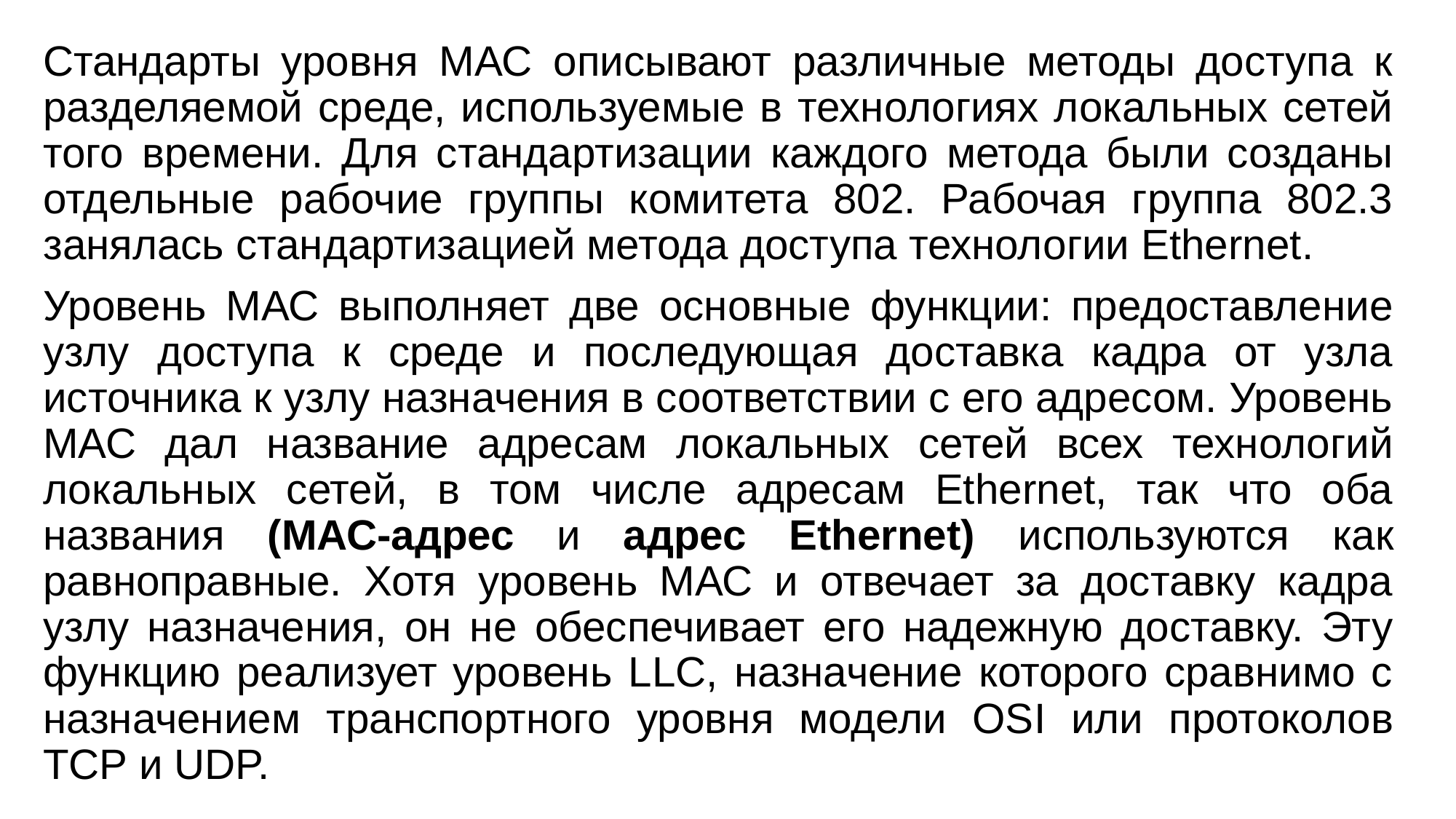

Стандарты уровня МАС описывают различные методы доступа к разделяемой среде, используемые в технологиях локальных сетей того времени. Для стандартизации каждого метода были созданы отдельные рабочие группы комитета 802. Рабочая группа 802.3 занялась стандартизацией метода доступа технологии Ethernet.
Уровень МАС выполняет две основные функции: предоставление узлу доступа к среде и последующая доставка кадра от узла источника к узлу назначения в соответствии с его адресом. Уровень МАС дал название адресам локальных сетей всех технологий локальных сетей, в том числе адресам Ethernet, так что оба названия (МАС-адрес и адрес Ethernet) используются как равноправные. Хотя уровень МАС и отвечает за доставку кадра узлу назначения, он не обеспечивает его надежную доставку. Эту функцию реализует уровень LLC, назначение которого сравнимо с назначением транспортного уровня модели OSI или протоколов TCP и UDP.